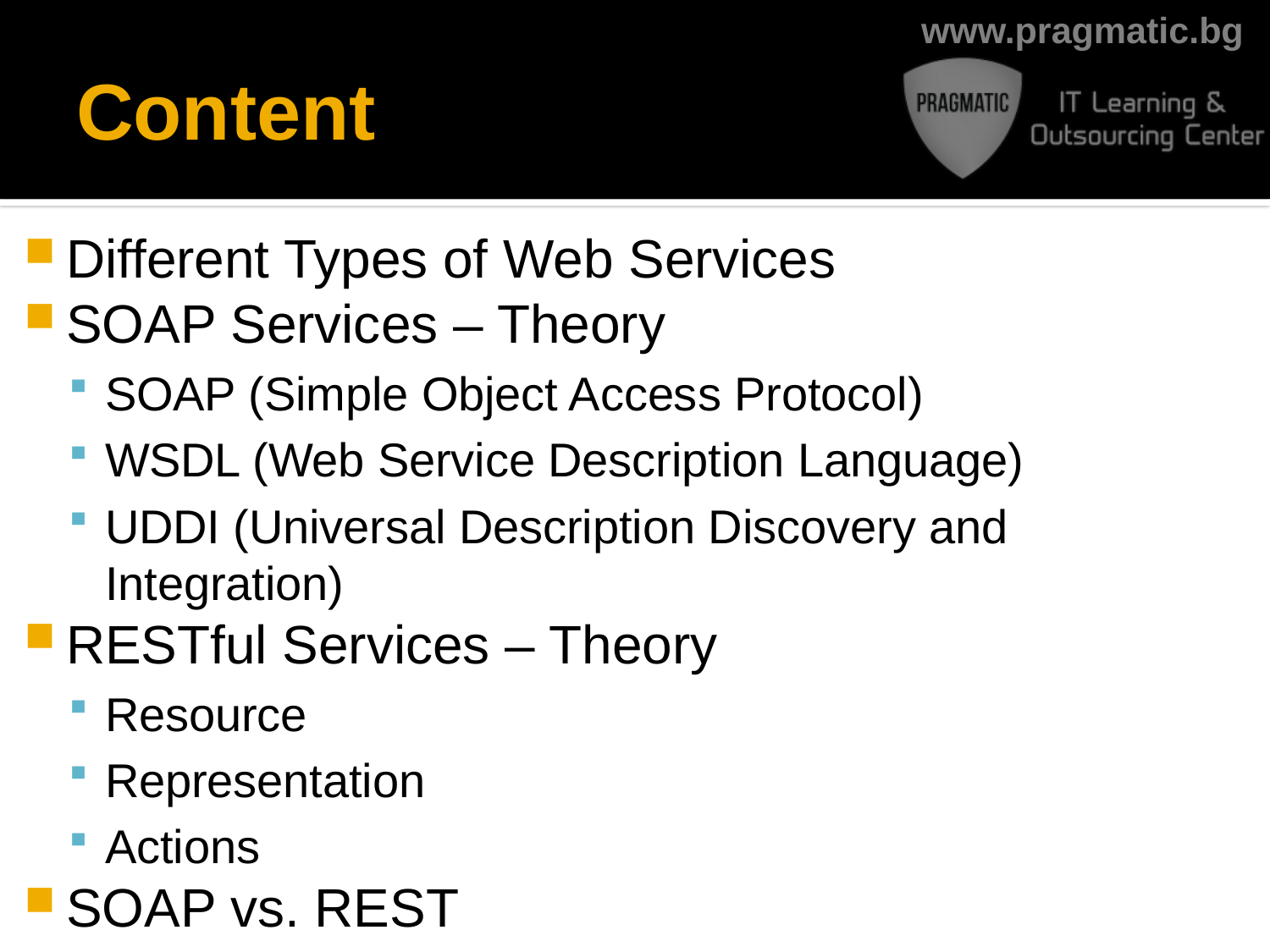

# Content
Different Types of Web Services
SOAP Services – Theory
SOAP (Simple Object Access Protocol)
WSDL (Web Service Description Language)
UDDI (Universal Description Discovery and Integration)
RESTful Services – Theory
Resource
Representation
Actions
SOAP vs. REST